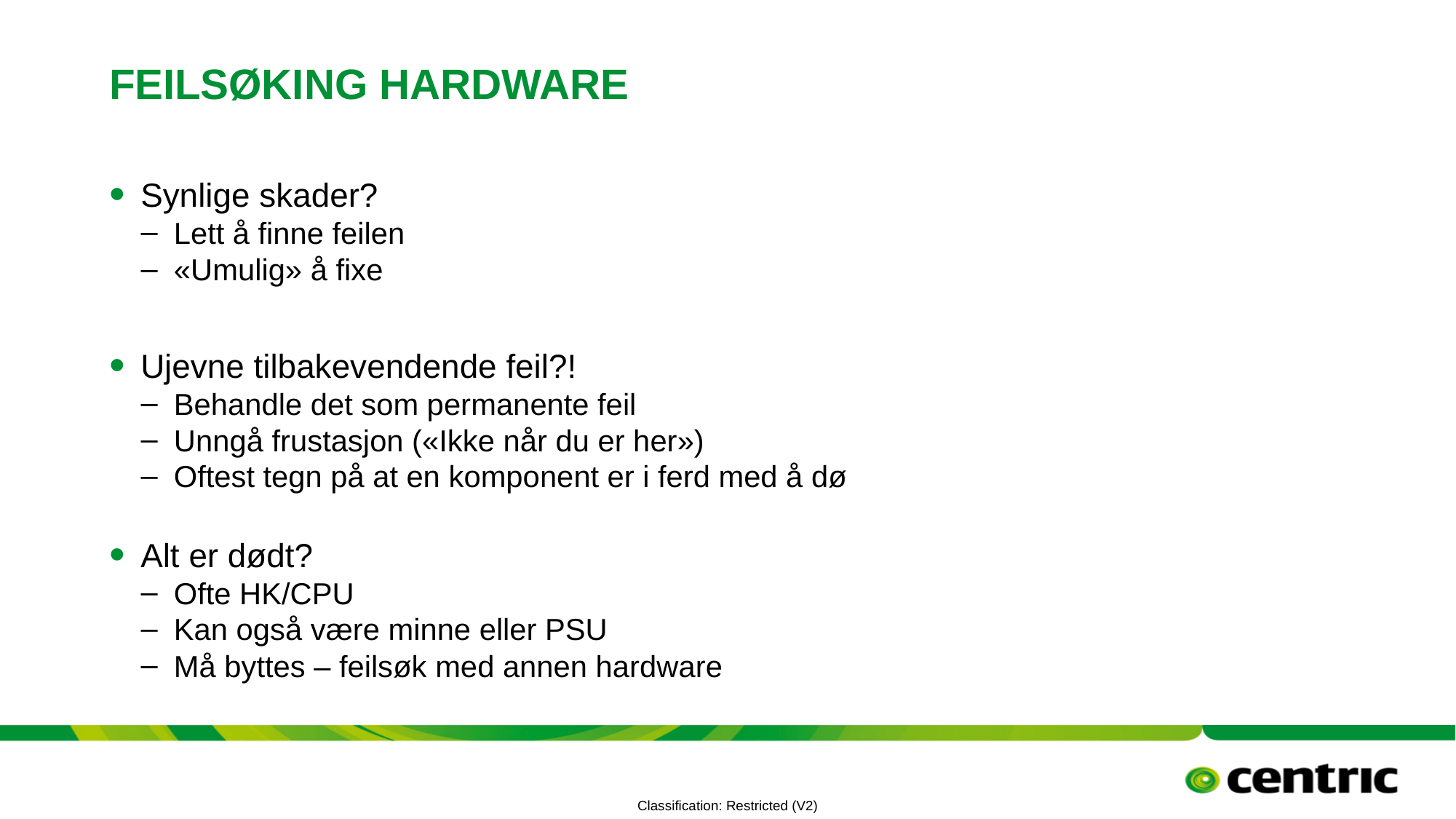

# Feilsøking hardware
Synlige skader?
Lett å finne feilen
«Umulig» å fixe

Ujevne tilbakevendende feil?!
Behandle det som permanente feil
Unngå frustasjon («Ikke når du er her»)
Oftest tegn på at en komponent er i ferd med å dø

Alt er dødt?
Ofte HK/CPU
Kan også være minne eller PSU
Må byttes – feilsøk med annen hardware
Morten Bergfall - 11 oktober 2022